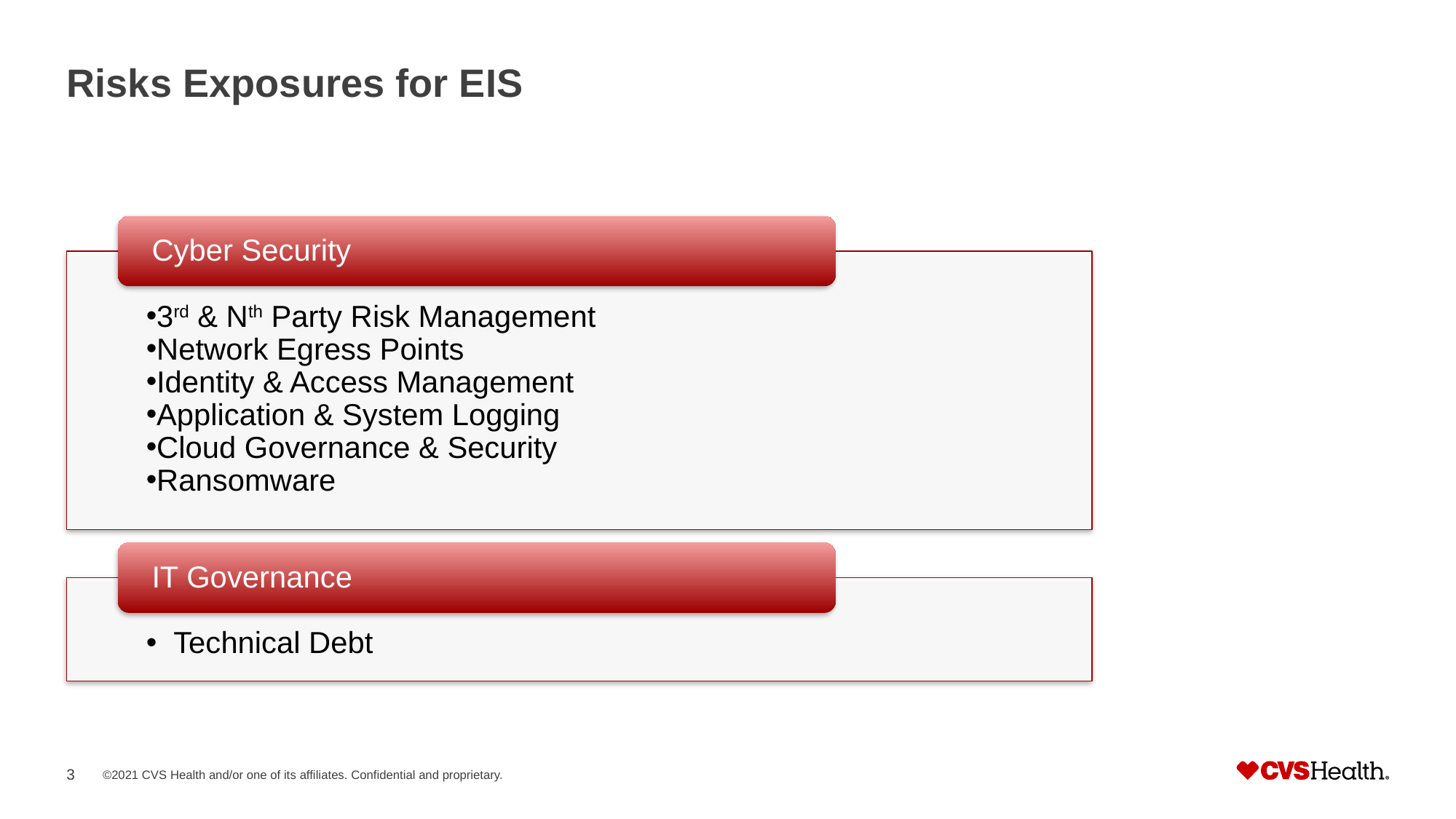

# Risks Exposures for EIS
3rd & Nth Party Risk Management
Network Egress Points
Identity & Access Management
Application & System Logging
Cloud Governance & Security
Ransomware
Cyber Security
Technical Debt
IT Governance